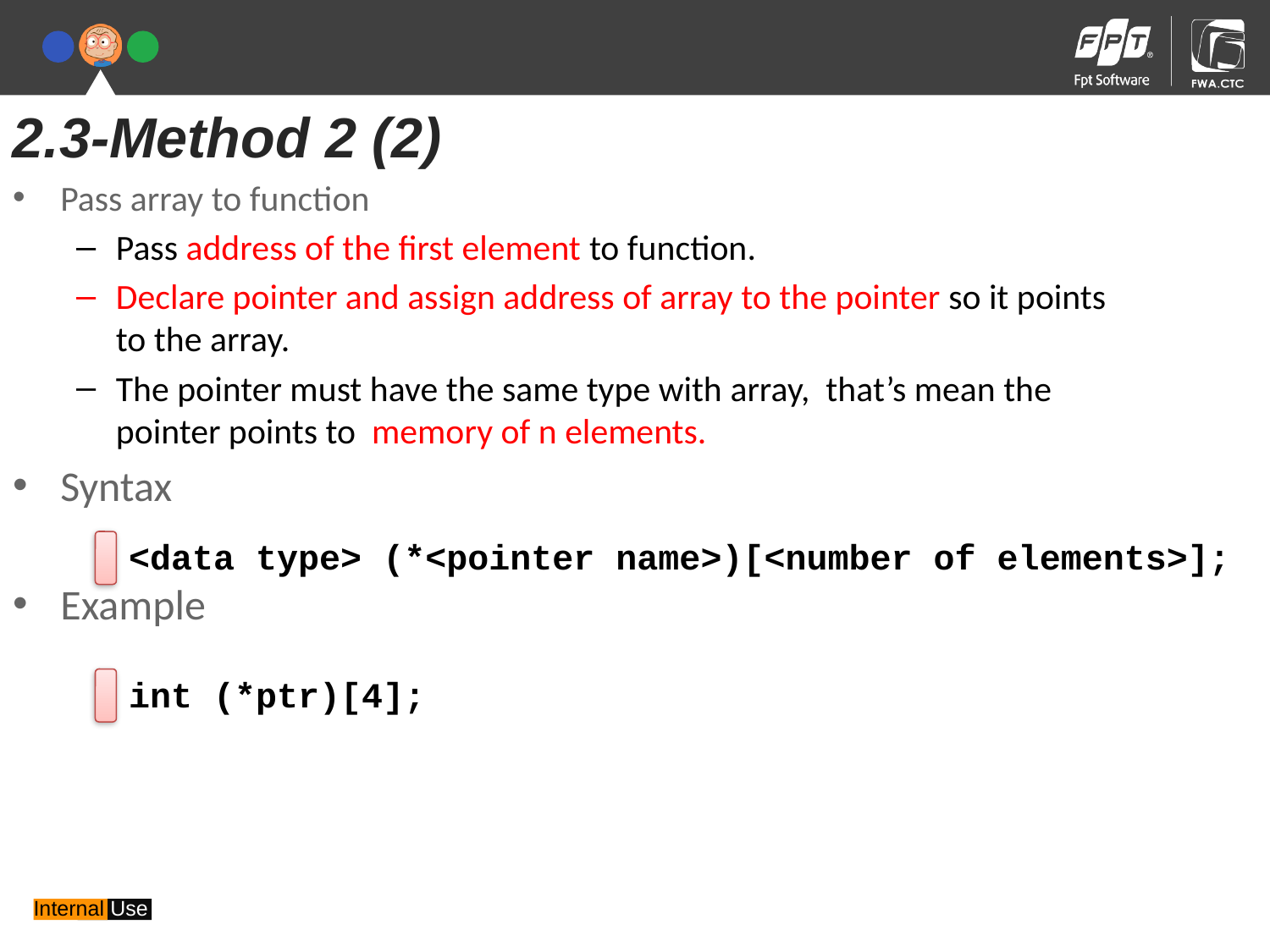

2.3-Method 2 (2)
Pass array to function
Pass address of the first element to function.
Declare pointer and assign address of array to the pointer so it points to the array.
The pointer must have the same type with array,  that’s mean the pointer points to  memory of n elements.
Syntax

Example
<data type> (*<pointer name>)[<number of elements>];

int (*ptr)[4];